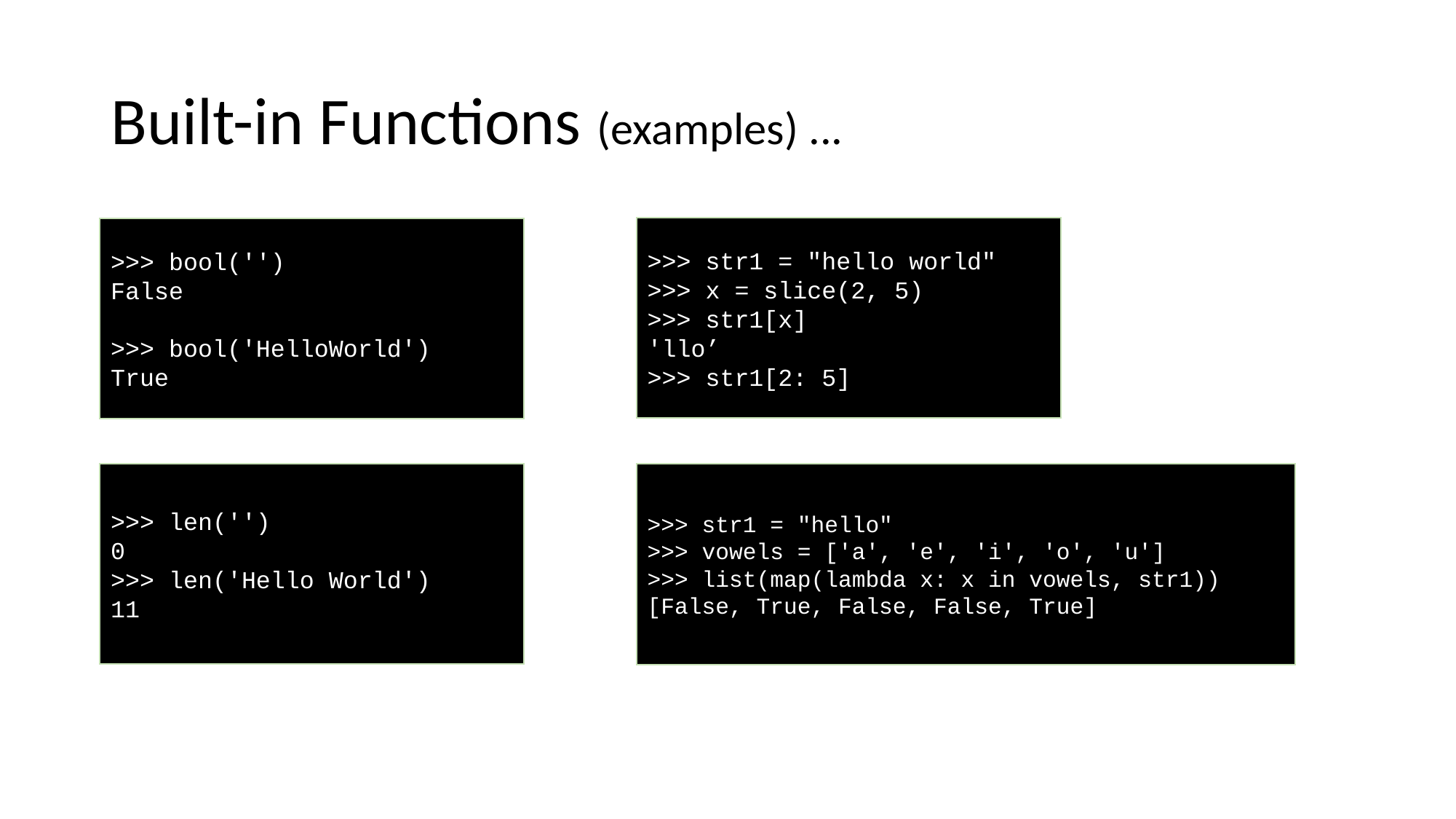

# Built-in Functions (examples) ...
>>> str1 = "hello world"
>>> x = slice(2, 5)
>>> str1[x]
'llo’
>>> str1[2: 5]

>>> bool('')
False

>>> bool('HelloWorld')
True
>>> str1 = "hello"
>>> vowels = ['a', 'e', 'i', 'o', 'u']
>>> list(map(lambda x: x in vowels, str1)) [False, True, False, False, True]
>>> len('')
0
>>> len('Hello World')
11